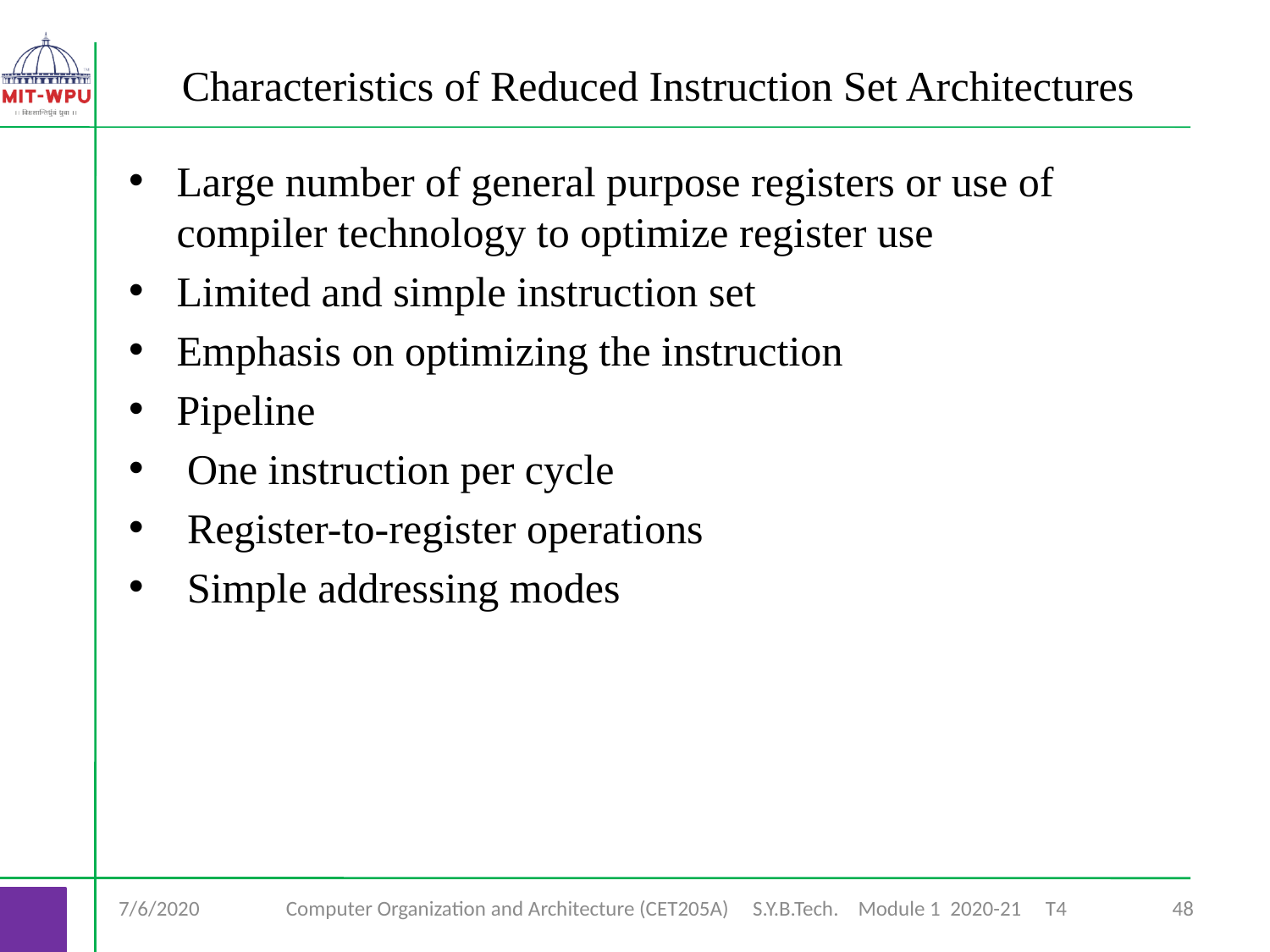

Characteristics of Reduced Instruction Set Architectures
Large number of general purpose registers or use of compiler technology to optimize register use
Limited and simple instruction set
Emphasis on optimizing the instruction
Pipeline
 One instruction per cycle
 Register-to-register operations
 Simple addressing modes

7/6/2020
Computer Organization and Architecture (CET205A)     S.Y.B.Tech.    Module 1  2020-21     T4
48